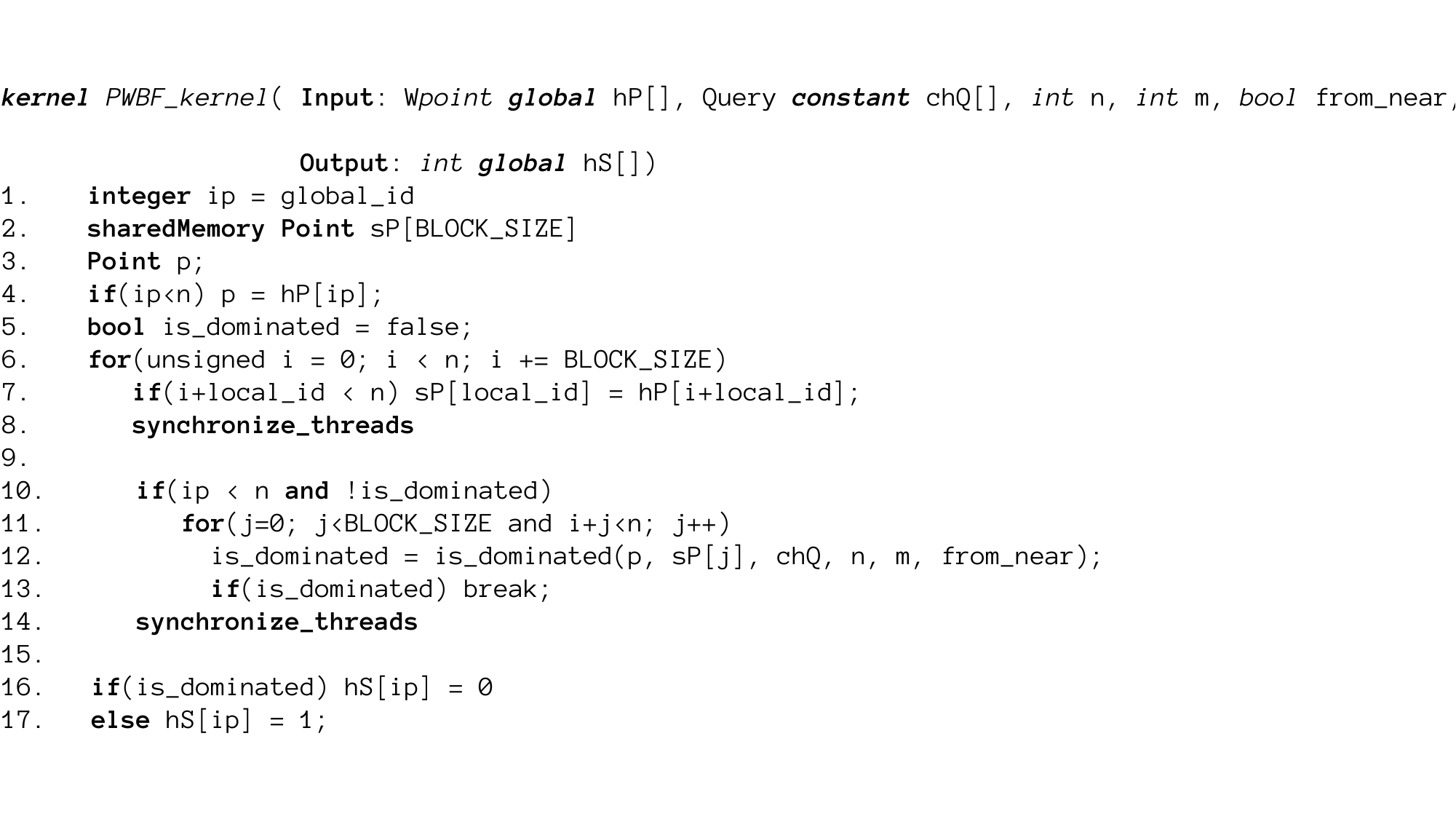

kernel PWBF_kernel( Input: Wpoint global hP[], Query constant chQ[], int n, int m, bool from_near,
                    Output: int global hS[])
   integer ip = global_id
   sharedMemory Point sP[BLOCK_SIZE]
   Point p;
   if(ip<n) p = hP[ip];
   bool is_dominated = false;
   for(unsigned i = 0; i < n; i += BLOCK_SIZE)
      if(i+local_id < n) sP[local_id] = hP[i+local_id];
      synchronize_threads

      if(ip < n and !is_dominated)
         for(j=0; j<BLOCK_SIZE and i+j<n; j++)
           is_dominated = is_dominated(p, sP[j], chQ, n, m, from_near);
           if(is_dominated) break;
      synchronize_threads

   if(is_dominated) hS[ip] = 0
   else hS[ip] = 1;